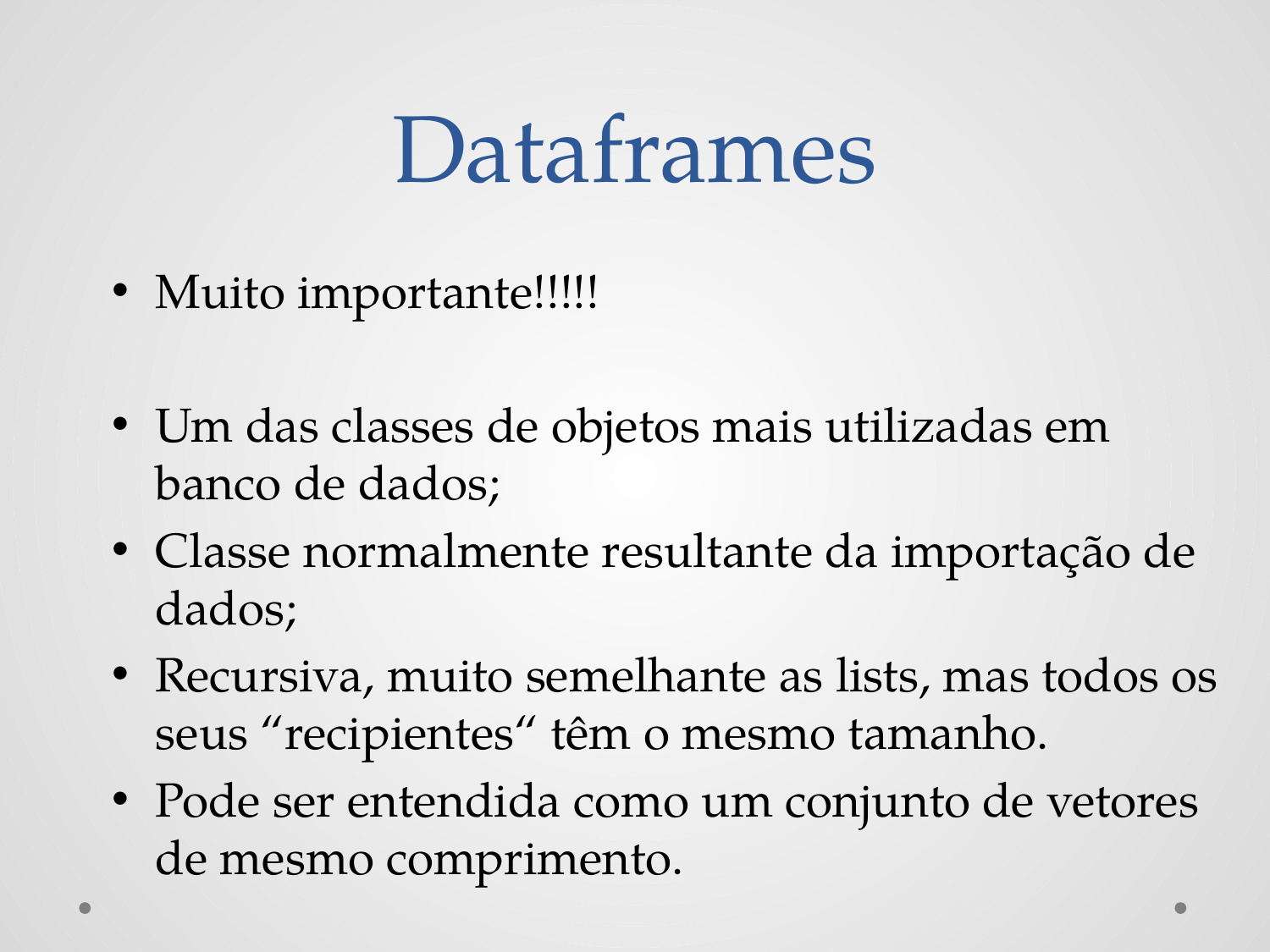

# Dataframes

Muito importante!!!!!

Um das classes de objetos mais utilizadas em banco de dados;
Classe normalmente resultante da importação de dados;
Recursiva, muito semelhante as lists, mas todos os seus “recipientes“ têm o mesmo tamanho.
Pode ser entendida como um conjunto de vetores de mesmo comprimento.